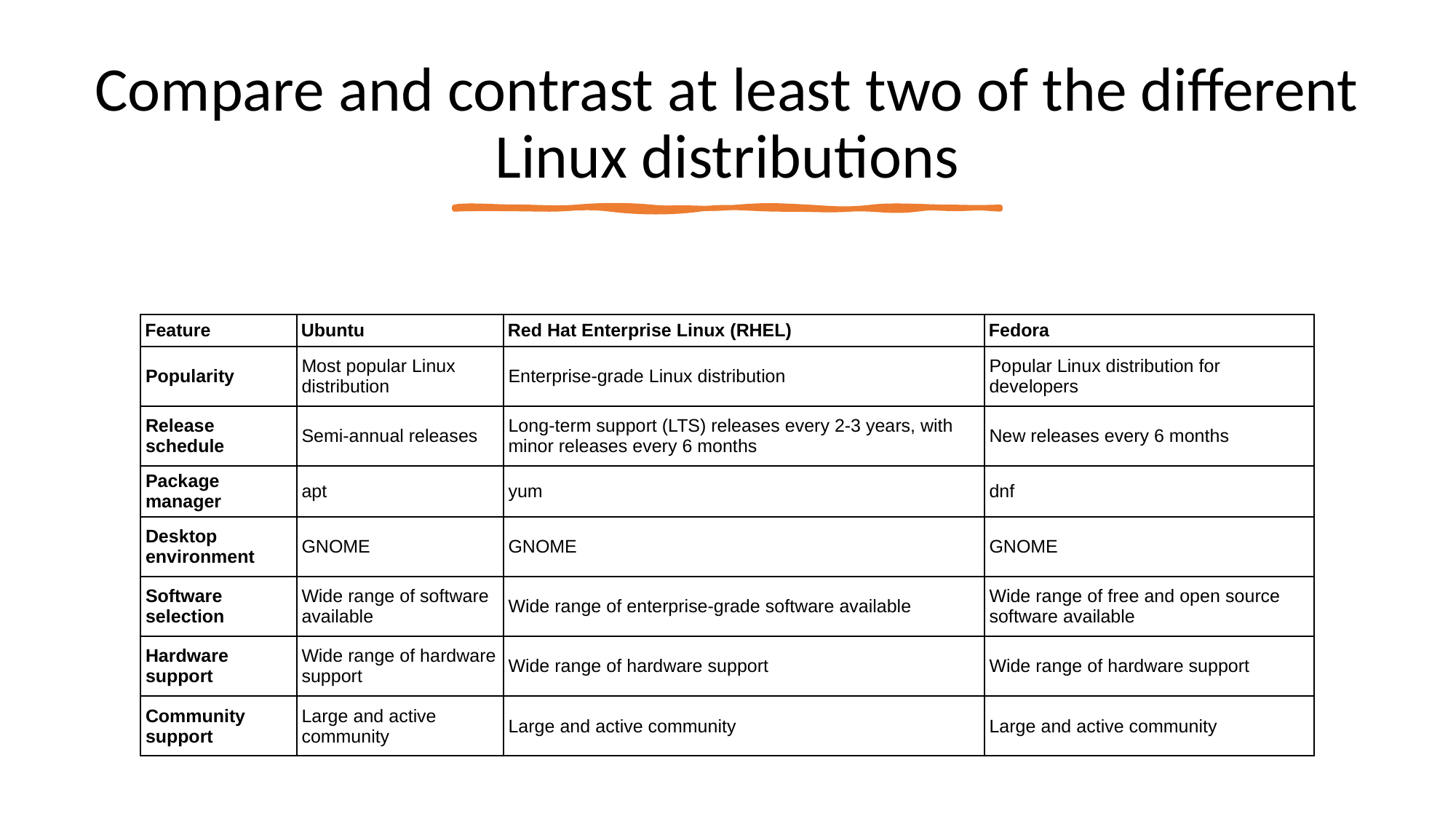

# Compare and contrast at least two of the different Linux distributions

| Feature | Ubuntu | Red Hat Enterprise Linux (RHEL) | Fedora |
| --- | --- | --- | --- |
| Popularity | Most popular Linux distribution | Enterprise-grade Linux distribution | Popular Linux distribution for developers |
| Release schedule | Semi-annual releases | Long-term support (LTS) releases every 2-3 years, with minor releases every 6 months | New releases every 6 months |
| Package manager | apt | yum | dnf |
| Desktop environment | GNOME | GNOME | GNOME |
| Software selection | Wide range of software available | Wide range of enterprise-grade software available | Wide range of free and open source software available |
| Hardware support | Wide range of hardware support | Wide range of hardware support | Wide range of hardware support |
| Community support | Large and active community | Large and active community | Large and active community |